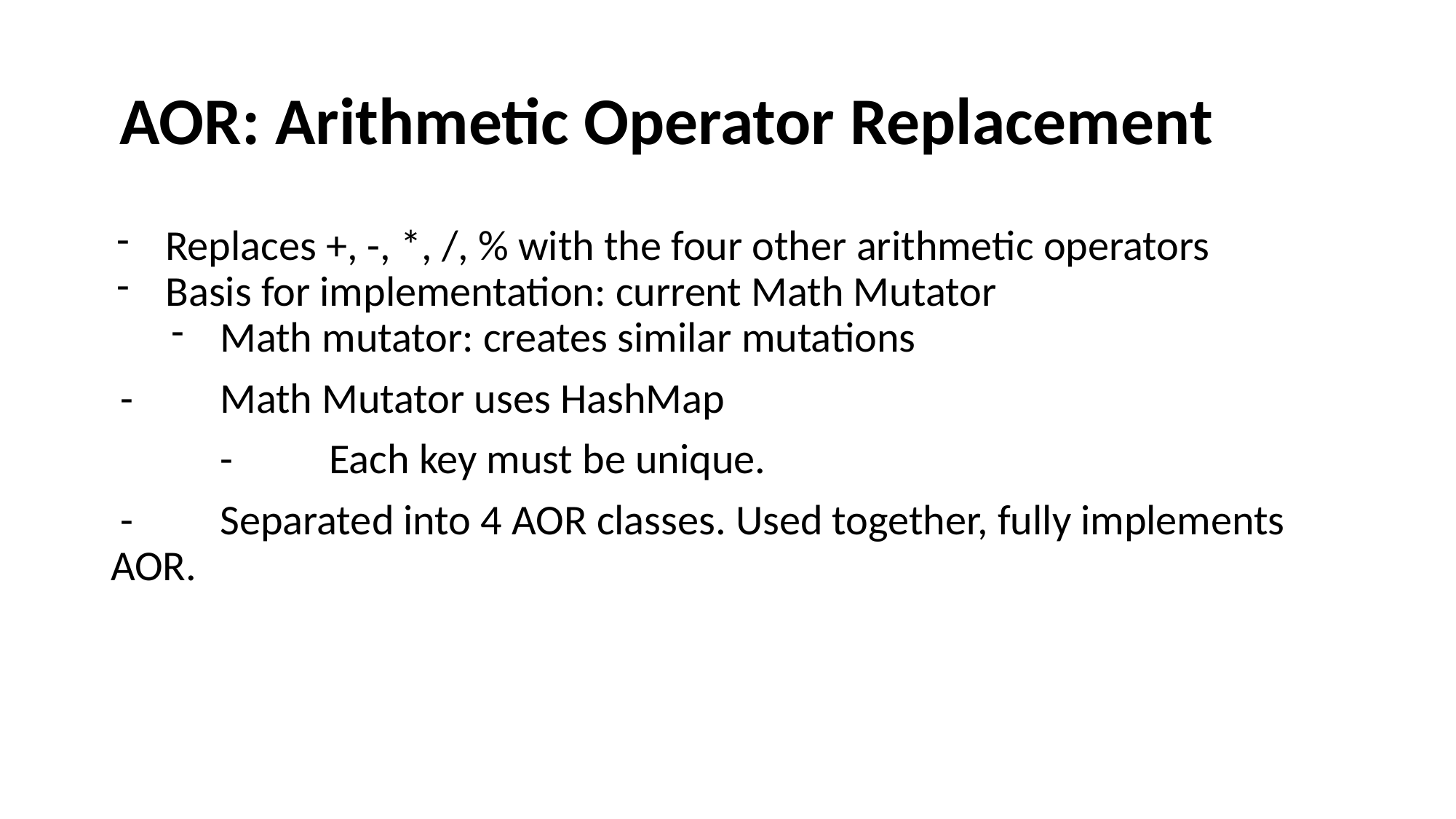

# AOR: Arithmetic Operator Replacement
Replaces +, -, *, /, % with the four other arithmetic operators
Basis for implementation: current Math Mutator
Math mutator: creates similar mutations
 -  	Math Mutator uses HashMap
	- 	Each key must be unique.
 - 	Separated into 4 AOR classes. Used together, fully implements AOR.